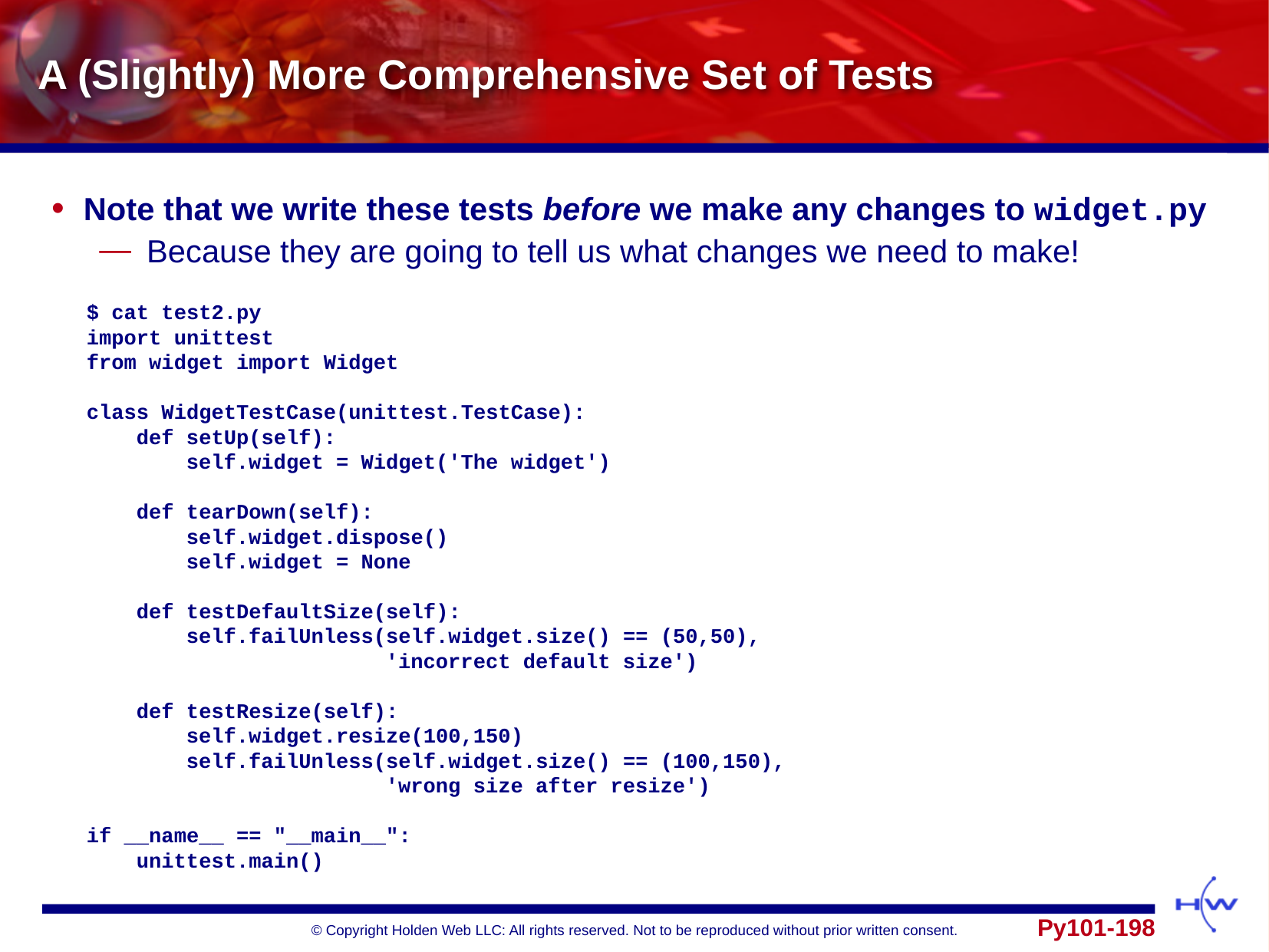

# A (Slightly) More Comprehensive Set of Tests
Note that we write these tests before we make any changes to widget.py
Because they are going to tell us what changes we need to make!
$ cat test2.py
import unittest
from widget import Widget

class WidgetTestCase(unittest.TestCase):
    def setUp(self):
        self.widget = Widget('The widget')

    def tearDown(self):
        self.widget.dispose()
        self.widget = None

    def testDefaultSize(self):
        self.failUnless(self.widget.size() == (50,50),
                        'incorrect default size')

    def testResize(self):
        self.widget.resize(100,150)
        self.failUnless(self.widget.size() == (100,150),
                        'wrong size after resize')

if __name__ == "__main__":
    unittest.main()